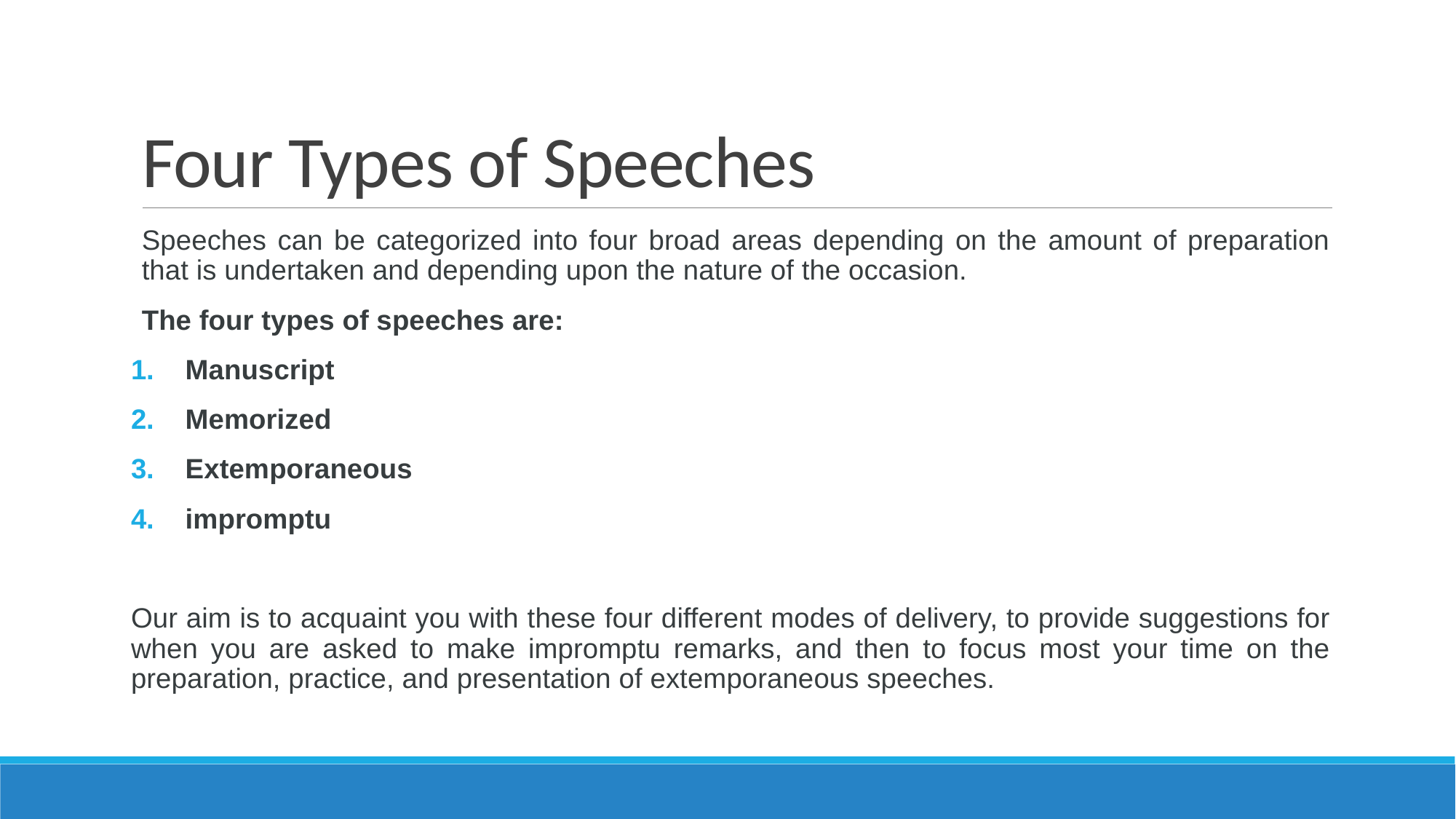

# Four Types of Speeches
Speeches can be categorized into four broad areas depending on the amount of preparation that is undertaken and depending upon the nature of the occasion.
The four types of speeches are:
Manuscript
Memorized
Extemporaneous
impromptu

Our aim is to acquaint you with these four different modes of delivery, to provide suggestions for when you are asked to make impromptu remarks, and then to focus most your time on the preparation, practice, and presentation of extemporaneous speeches.